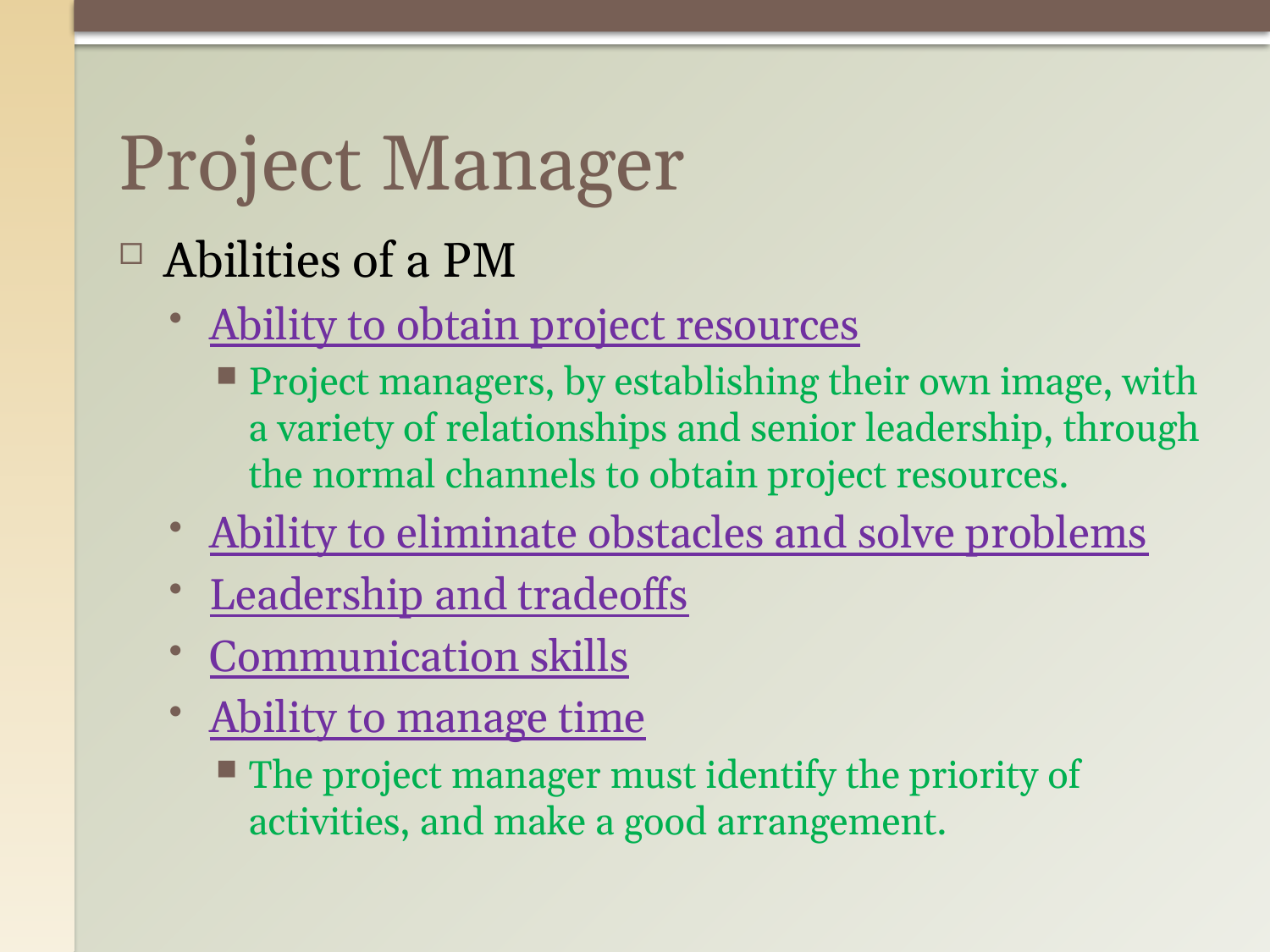

# Project Manager
Abilities of a PM
Ability to obtain project resources
Project managers, by establishing their own image, with a variety of relationships and senior leadership, through the normal channels to obtain project resources.
Ability to eliminate obstacles and solve problems
Leadership and tradeoffs
Communication skills
Ability to manage time
The project manager must identify the priority of activities, and make a good arrangement.